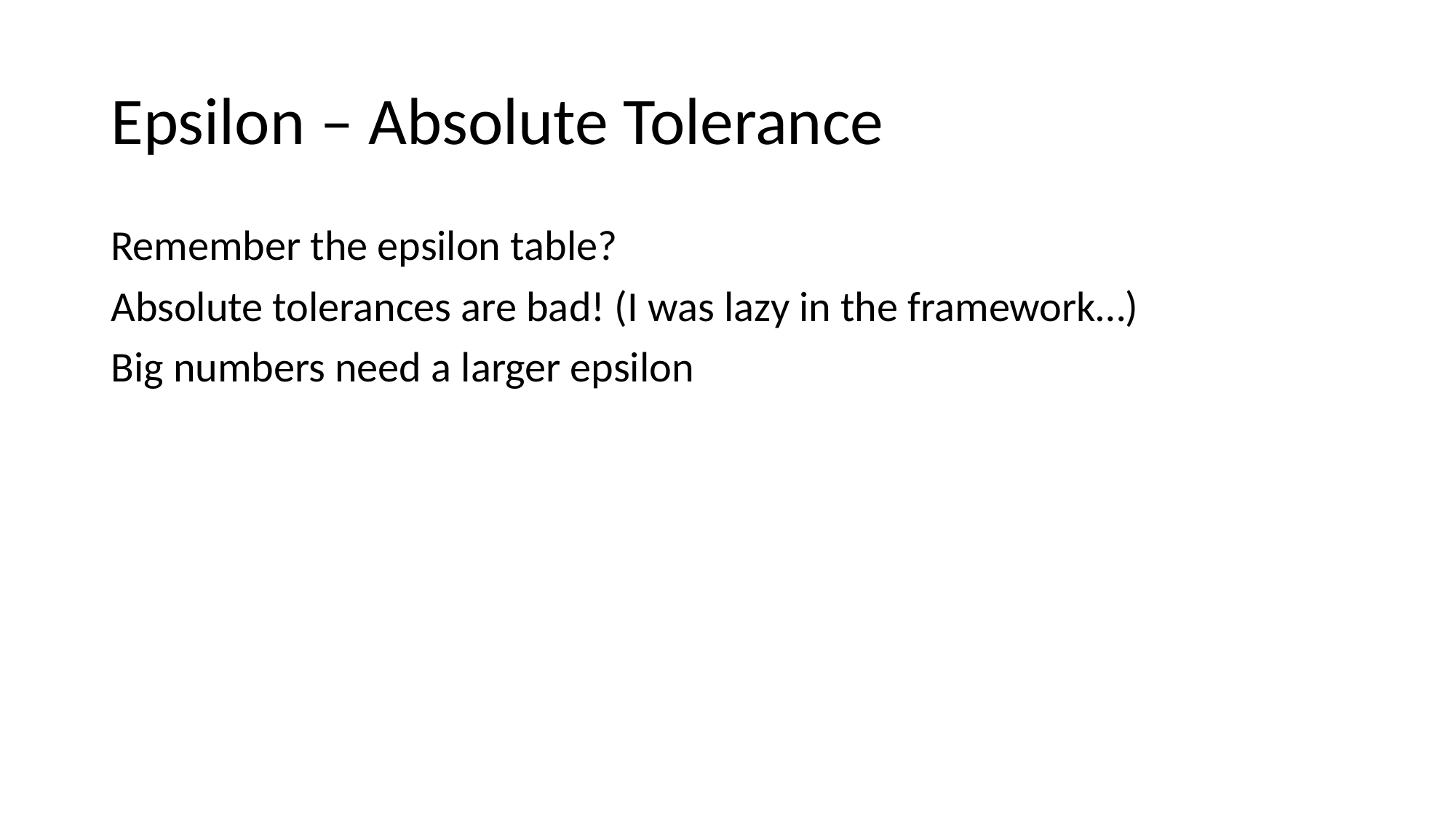

# Epsilon – Absolute Tolerance
Remember the epsilon table?
Absolute tolerances are bad! (I was lazy in the framework…)
Big numbers need a larger epsilon